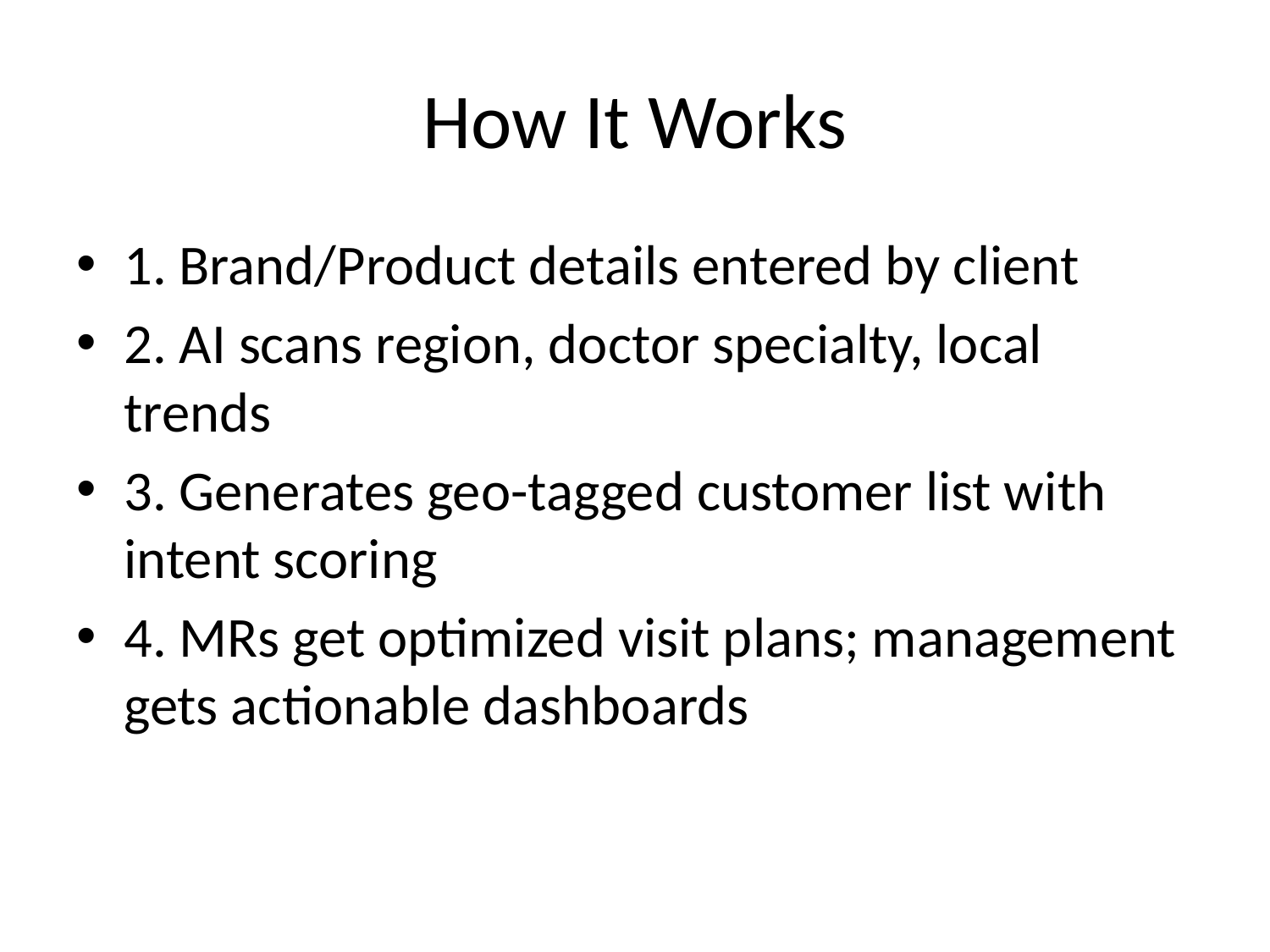

# How It Works
1. Brand/Product details entered by client
2. AI scans region, doctor specialty, local trends
3. Generates geo-tagged customer list with intent scoring
4. MRs get optimized visit plans; management gets actionable dashboards